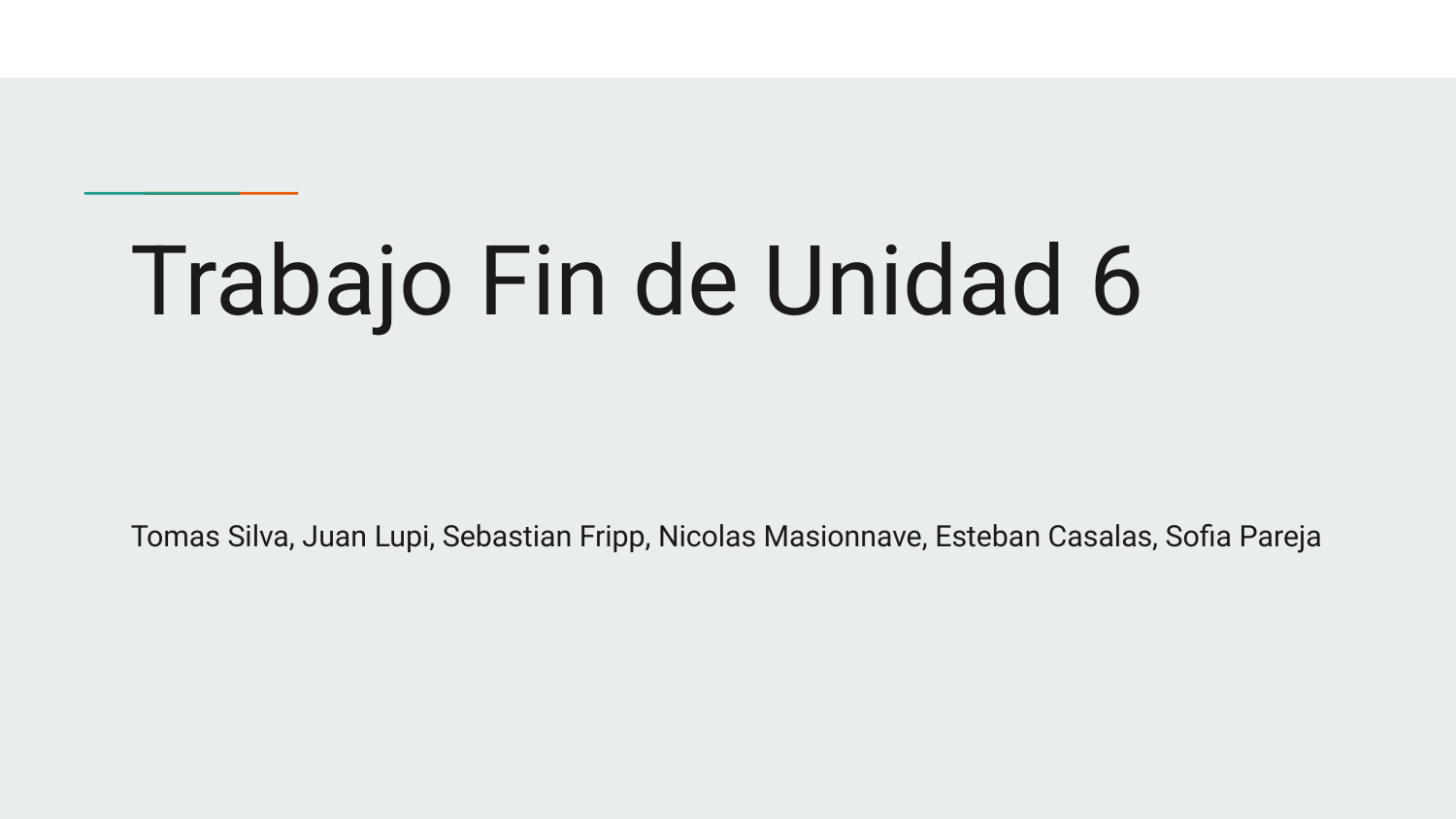

# Trabajo Fin de Unidad 6
Tomas Silva, Juan Lupi, Sebastian Fripp, Nicolas Masionnave, Esteban Casalas, Sofia Pareja